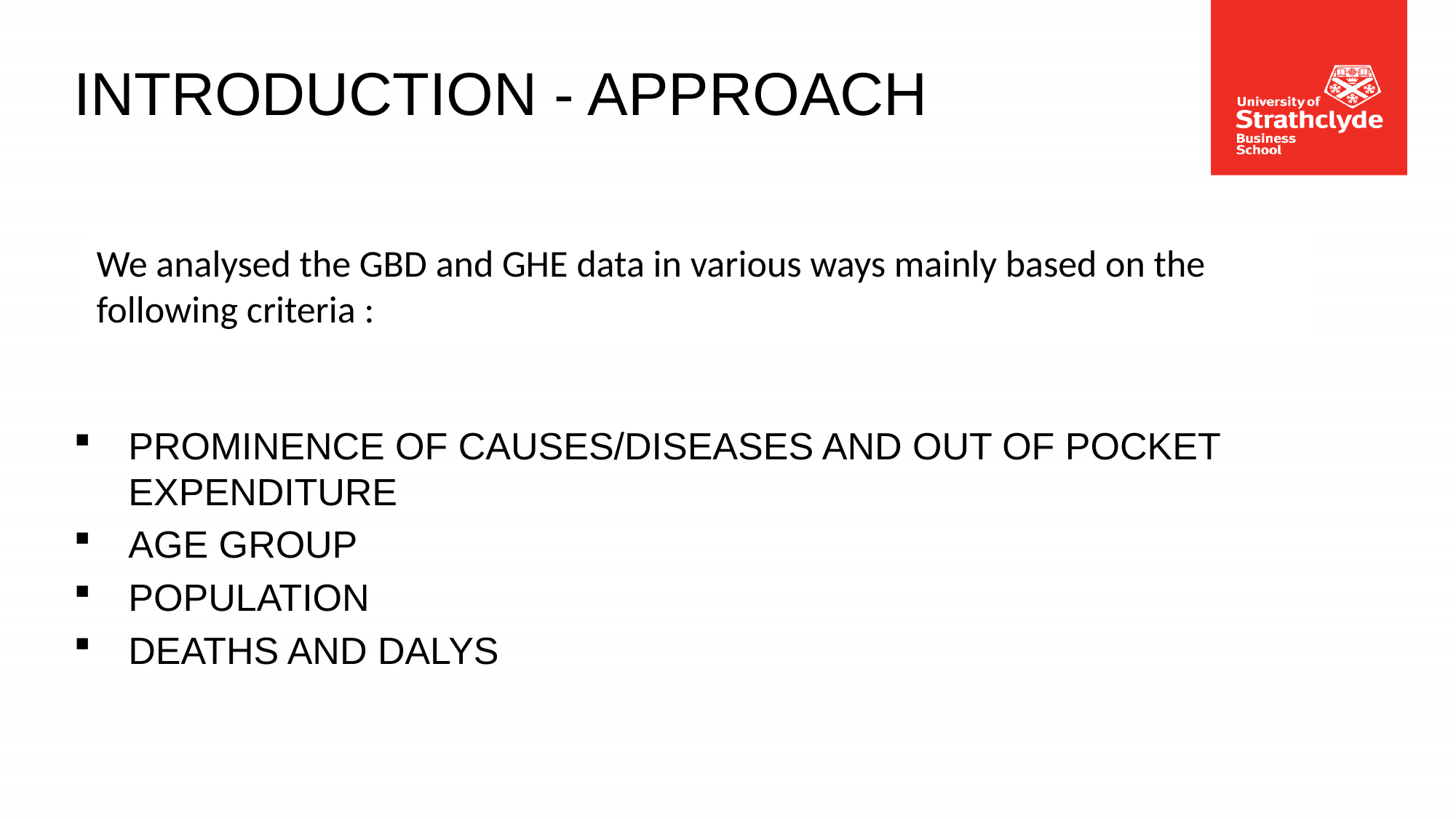

# INTRODUCTION - APPROACH
We analysed the GBD and GHE data in various ways mainly based on the following criteria :
PROMINENCE OF CAUSES/DISEASES AND OUT OF POCKET EXPENDITURE
AGE GROUP
POPULATION
DEATHS AND DALYS